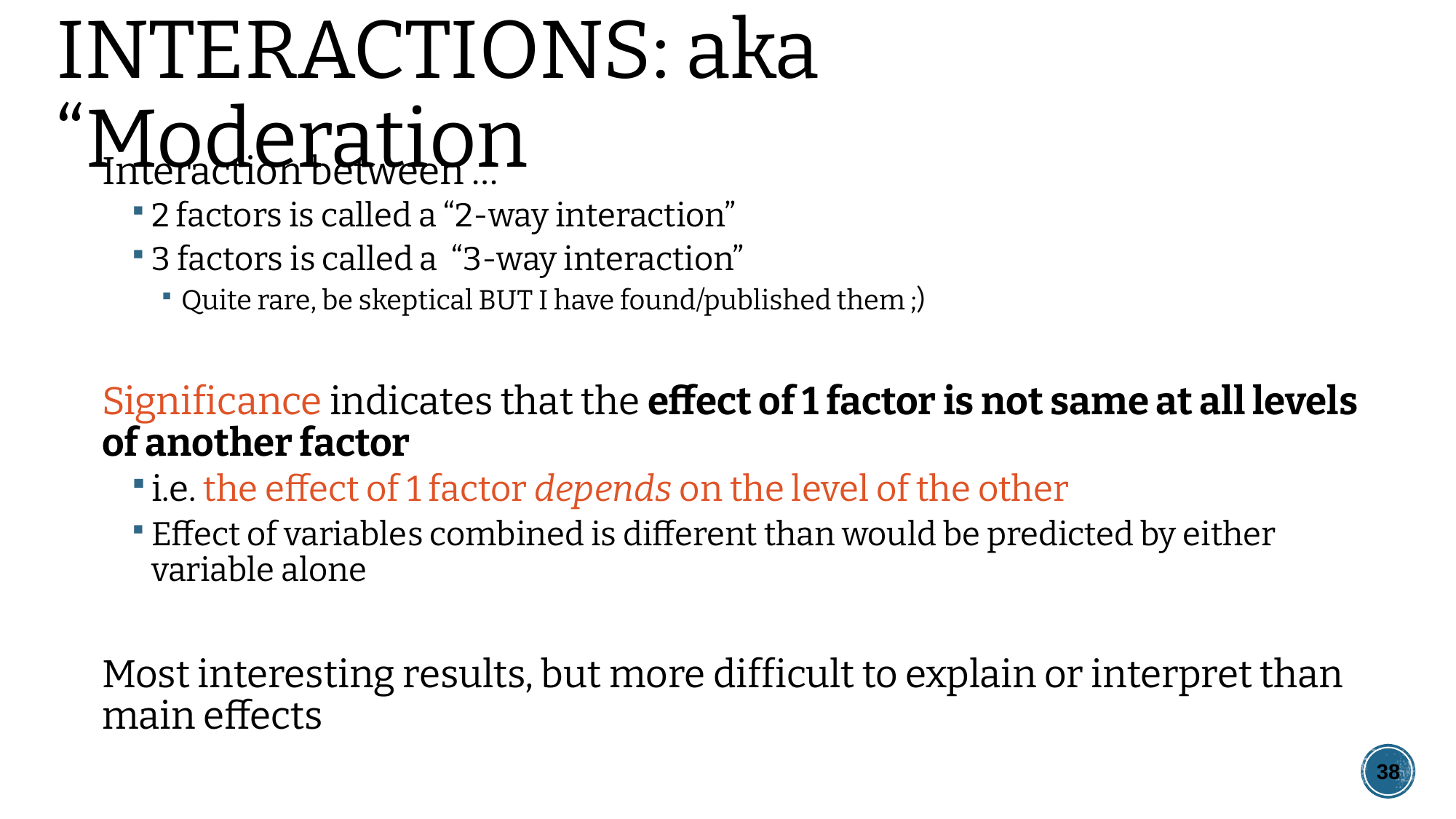

# Interactions: aka “Moderation
Interaction between …
2 factors is called a “2-way interaction”
3 factors is called a  “3-way interaction”
Quite rare, be skeptical BUT I have found/published them ;)

Significance indicates that the effect of 1 factor is not same at all levels of another factor
i.e. the effect of 1 factor depends on the level of the other
Effect of variables combined is different than would be predicted by either variable alone

Most interesting results, but more difficult to explain or interpret than main effects
38